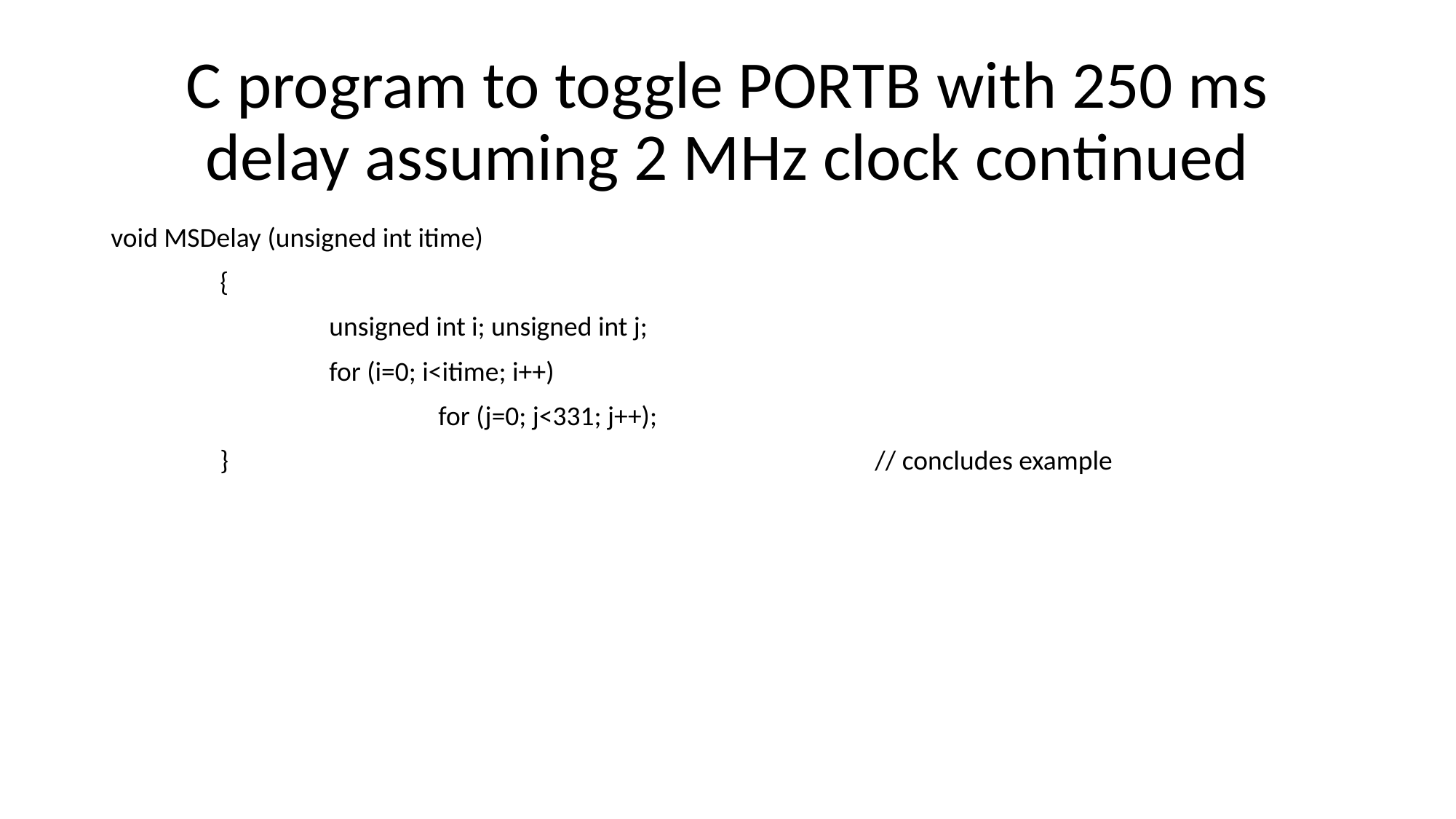

# C program to toggle PORTB with 250 ms delay assuming 2 MHz clock continued
void MSDelay (unsigned int itime)
	{
		unsigned int i; unsigned int j;
		for (i=0; i<itime; i++)
			for (j=0; j<331; j++);
	}						// concludes example